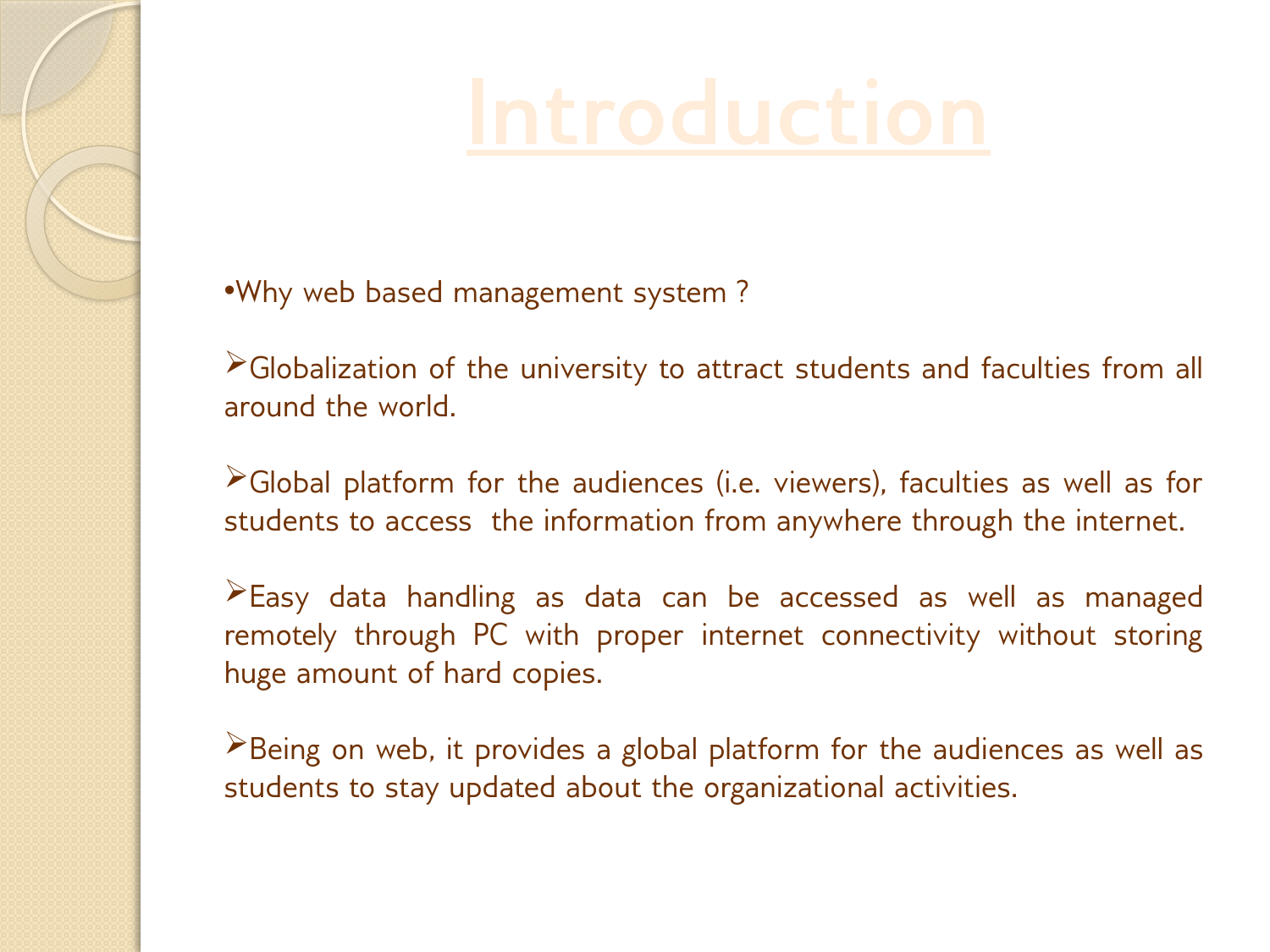

Introduction
Why web based management system ?

Globalization of the university to attract students and faculties from all around the world.

Global platform for the audiences (i.e. viewers), faculties as well as for students to access  the information from anywhere through the internet.

Easy data handling as data can be accessed as well as managed remotely through PC with proper internet connectivity without storing huge amount of hard copies.

Being on web, it provides a global platform for the audiences as well as students to stay updated about the organizational activities.